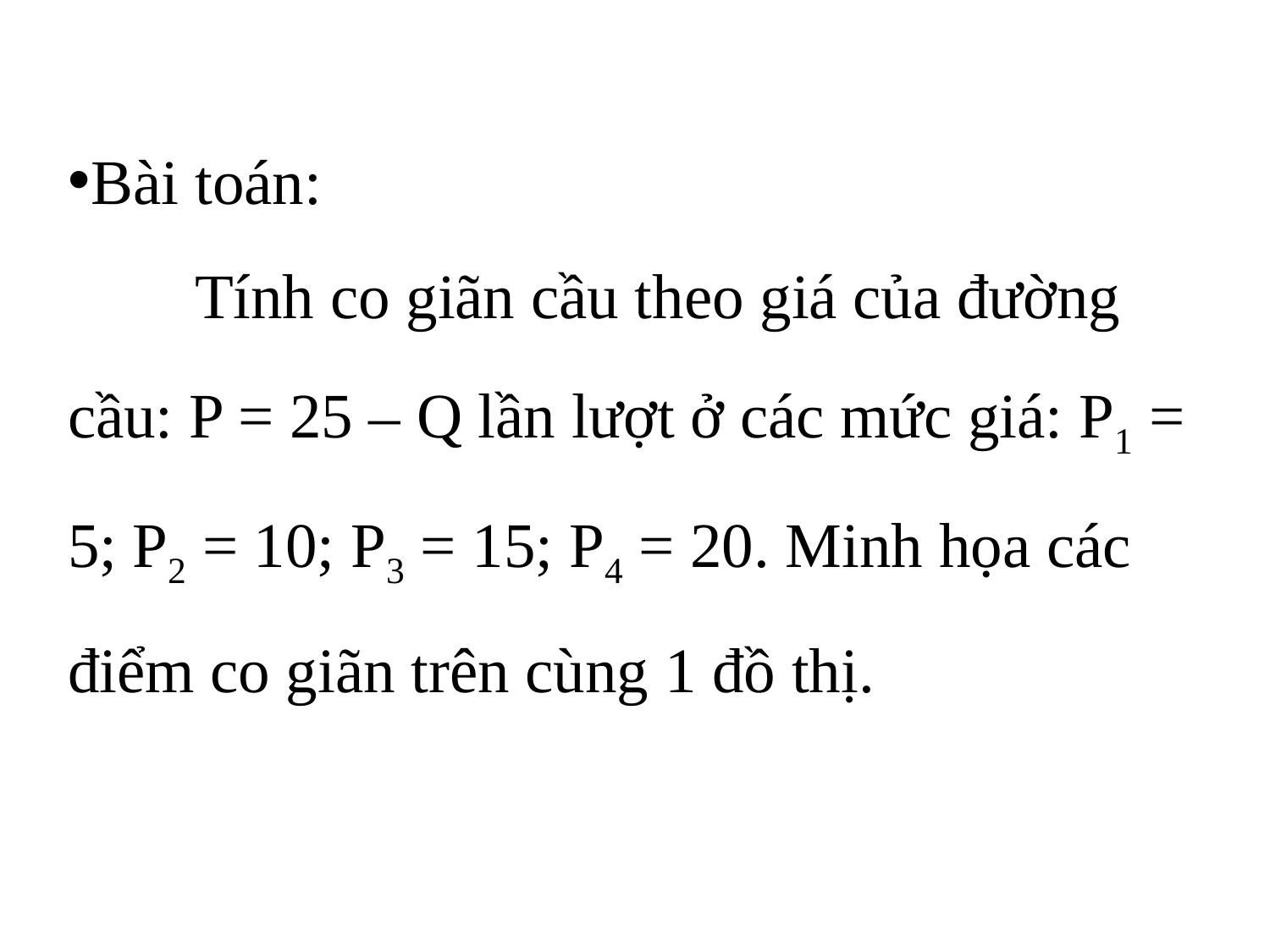

Bài toán:
	Tính co giãn cầu theo giá của đường cầu: P = 25 – Q lần lượt ở các mức giá: P1 = 5; P2 = 10; P3 = 15; P4 = 20. Minh họa các điểm co giãn trên cùng 1 đồ thị.